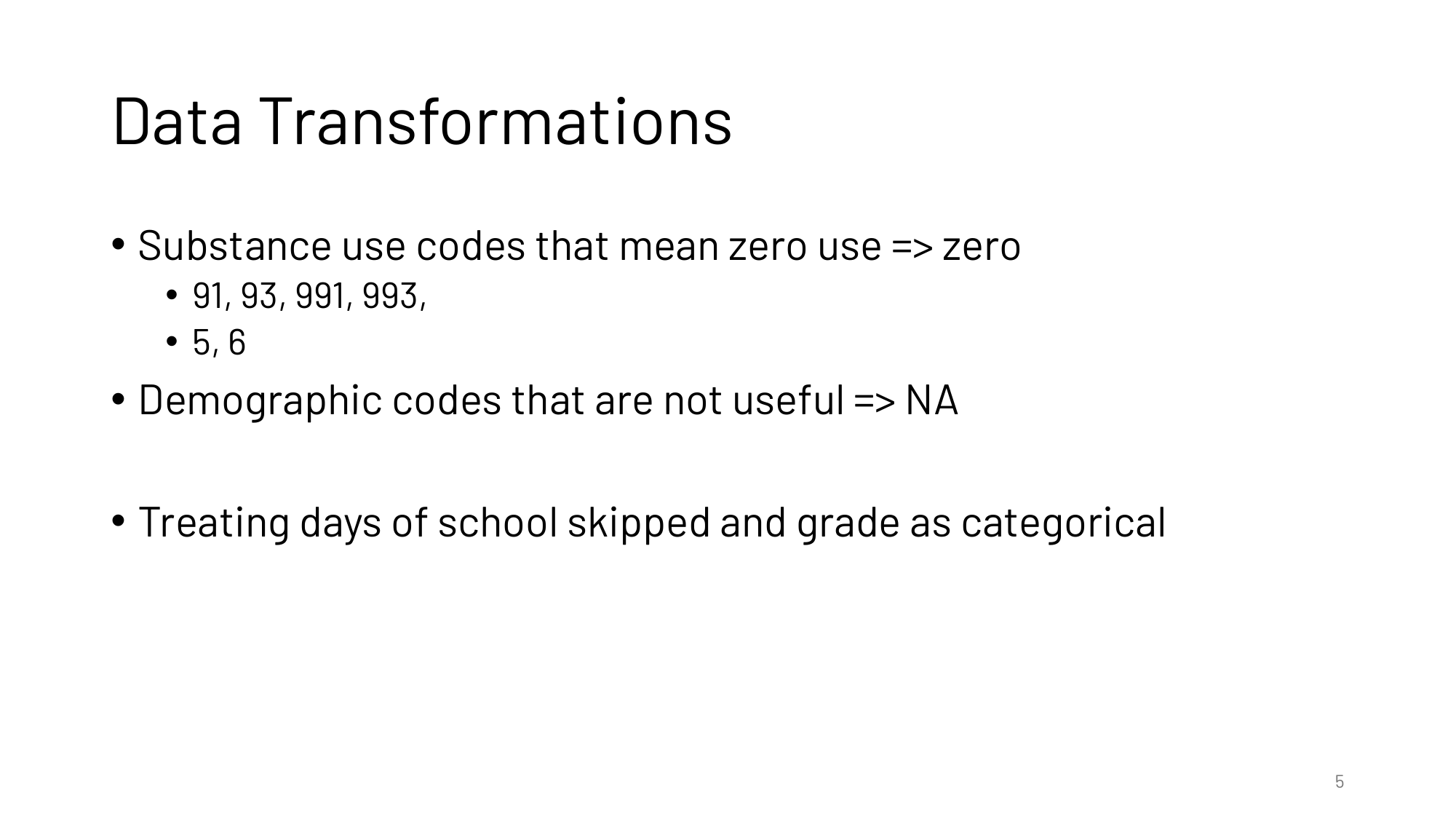

# Data Transformations
Substance use codes that mean zero use => zero
91, 93, 991, 993,
5, 6
Demographic codes that are not useful => NA

Treating days of school skipped and grade as categorical
5